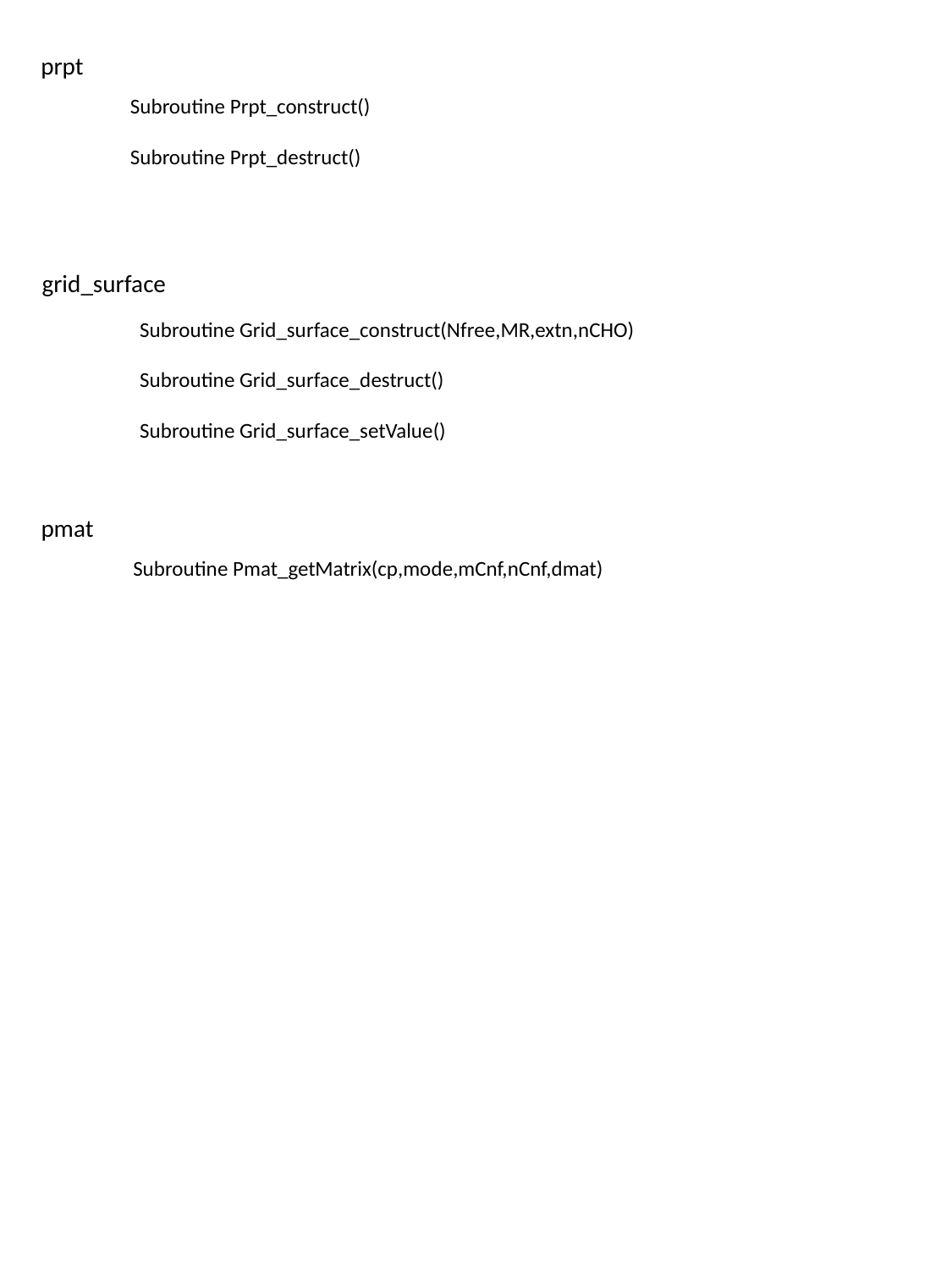

prpt
   Subroutine Prpt_construct()

   Subroutine Prpt_destruct()
grid_surface
   Subroutine Grid_surface_construct(Nfree,MR,extn,nCHO)

   Subroutine Grid_surface_destruct()

   Subroutine Grid_surface_setValue()
pmat
   Subroutine Pmat_getMatrix(cp,mode,mCnf,nCnf,dmat)